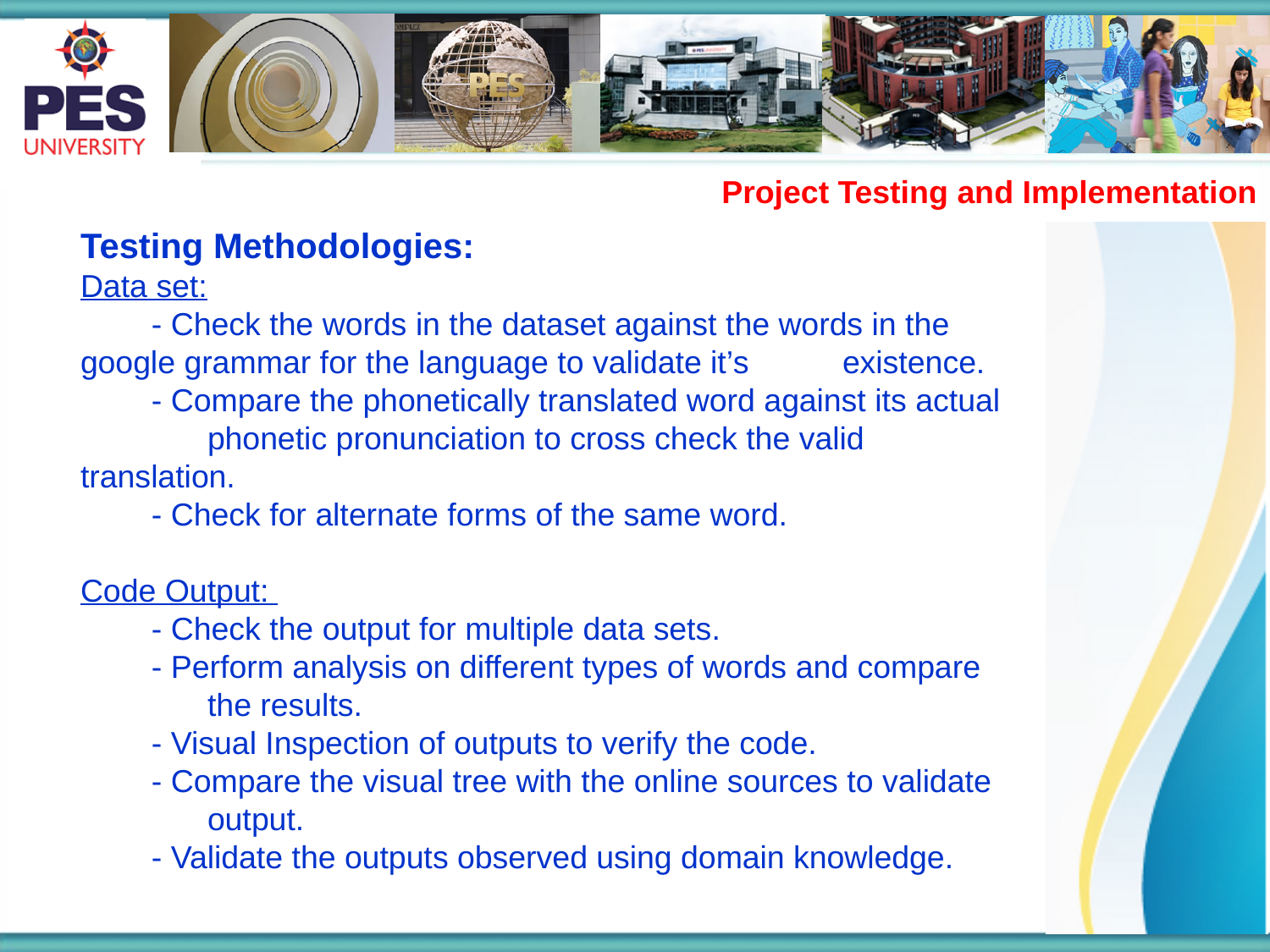

Project Testing and Implementation
Testing Methodologies:
Data set:
        - Check the words in the dataset against the words in the 	google grammar for the language to validate it’s 	existence.
        - Compare the phonetically translated word against its actual 	phonetic pronunciation to cross check the valid 	translation.
        - Check for alternate forms of the same word.

Code Output:
        - Check the output for multiple data sets.
        - Perform analysis on different types of words and compare 	the results.
        - Visual Inspection of outputs to verify the code.
        - Compare the visual tree with the online sources to validate 	output.
        - Validate the outputs observed using domain knowledge.